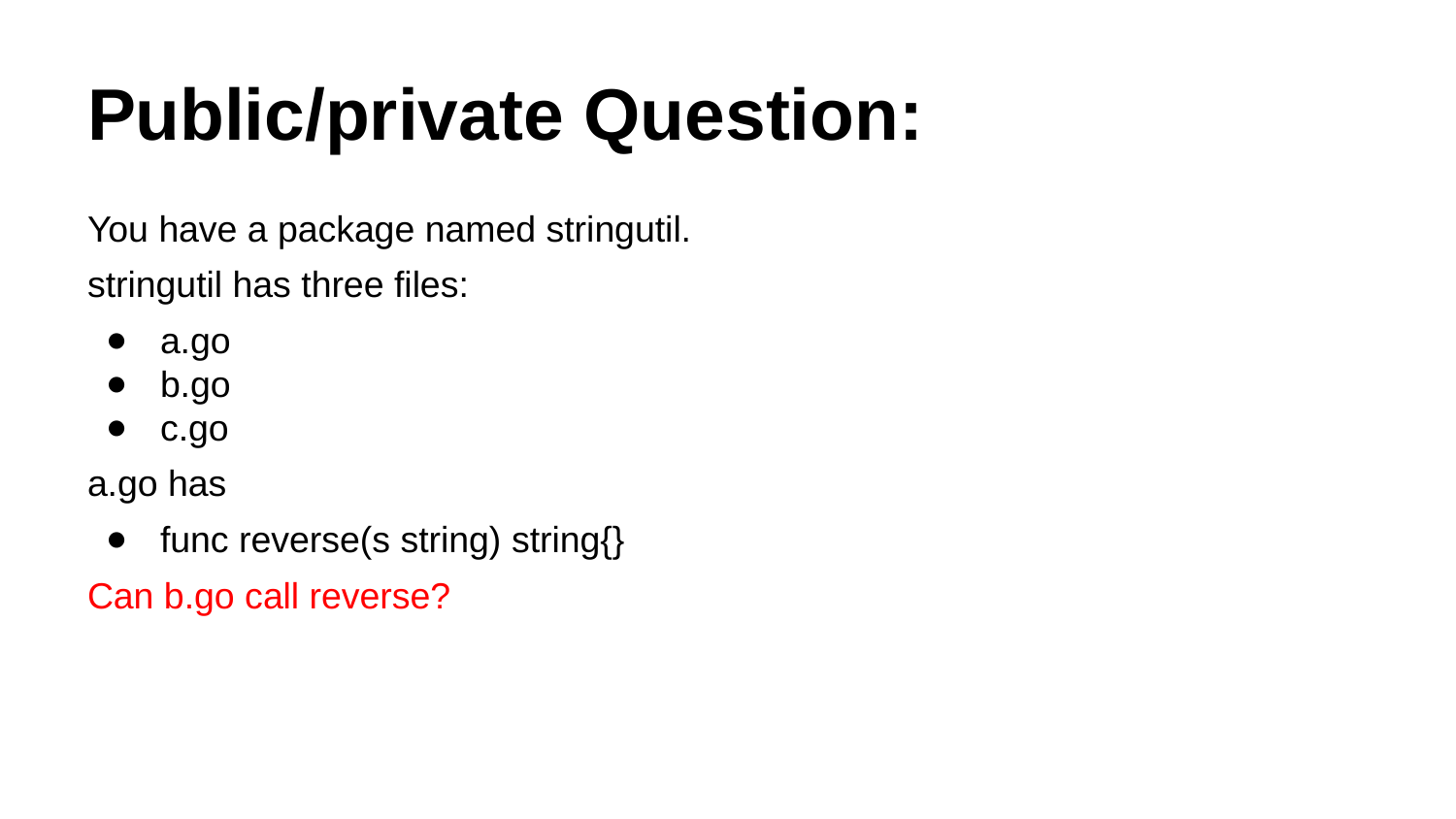

# Public/private Question:
You have a package named stringutil.
stringutil has three files:
a.go
b.go
c.go
a.go has
func reverse(s string) string{}
Can b.go call reverse?